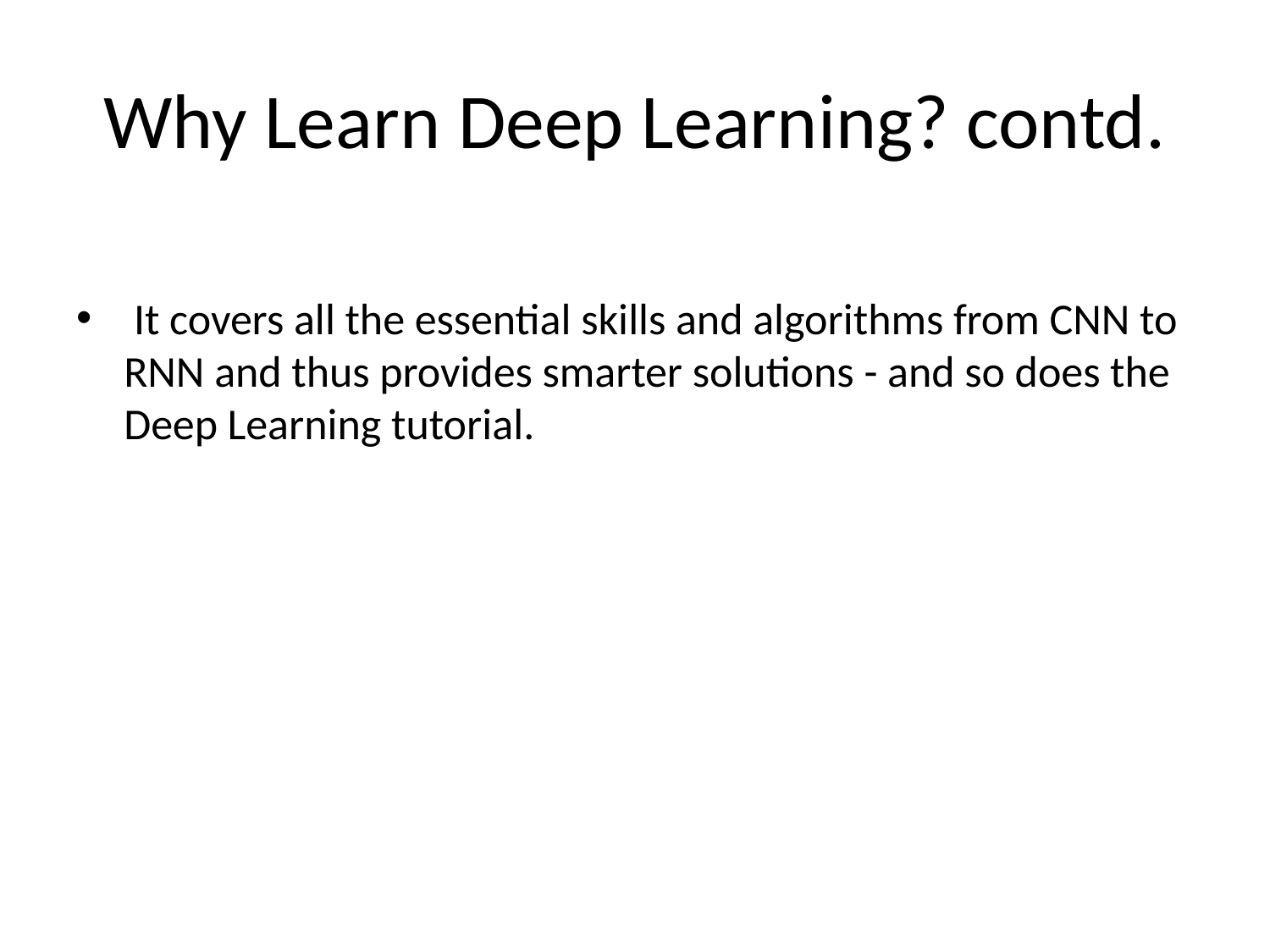

# Why Learn Deep Learning? contd.

 It covers all the essential skills and algorithms from CNN to RNN and thus provides smarter solutions - and so does the Deep Learning tutorial.